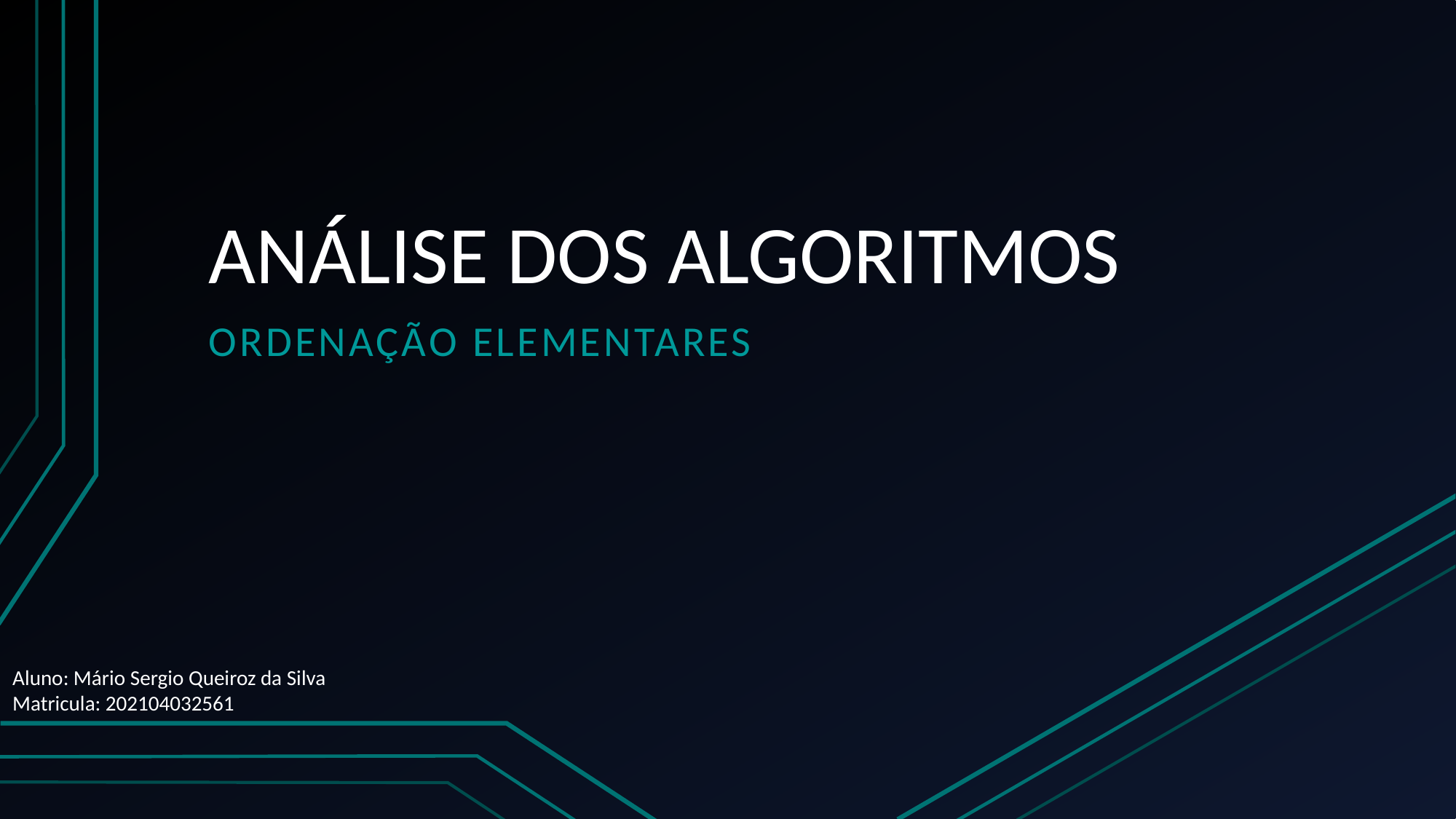

# ANÁLISE DOS ALGORITMOS
ORDENAÇÃO ELEMENTARES
Aluno: Mário Sergio Queiroz da Silva
Matricula: 202104032561